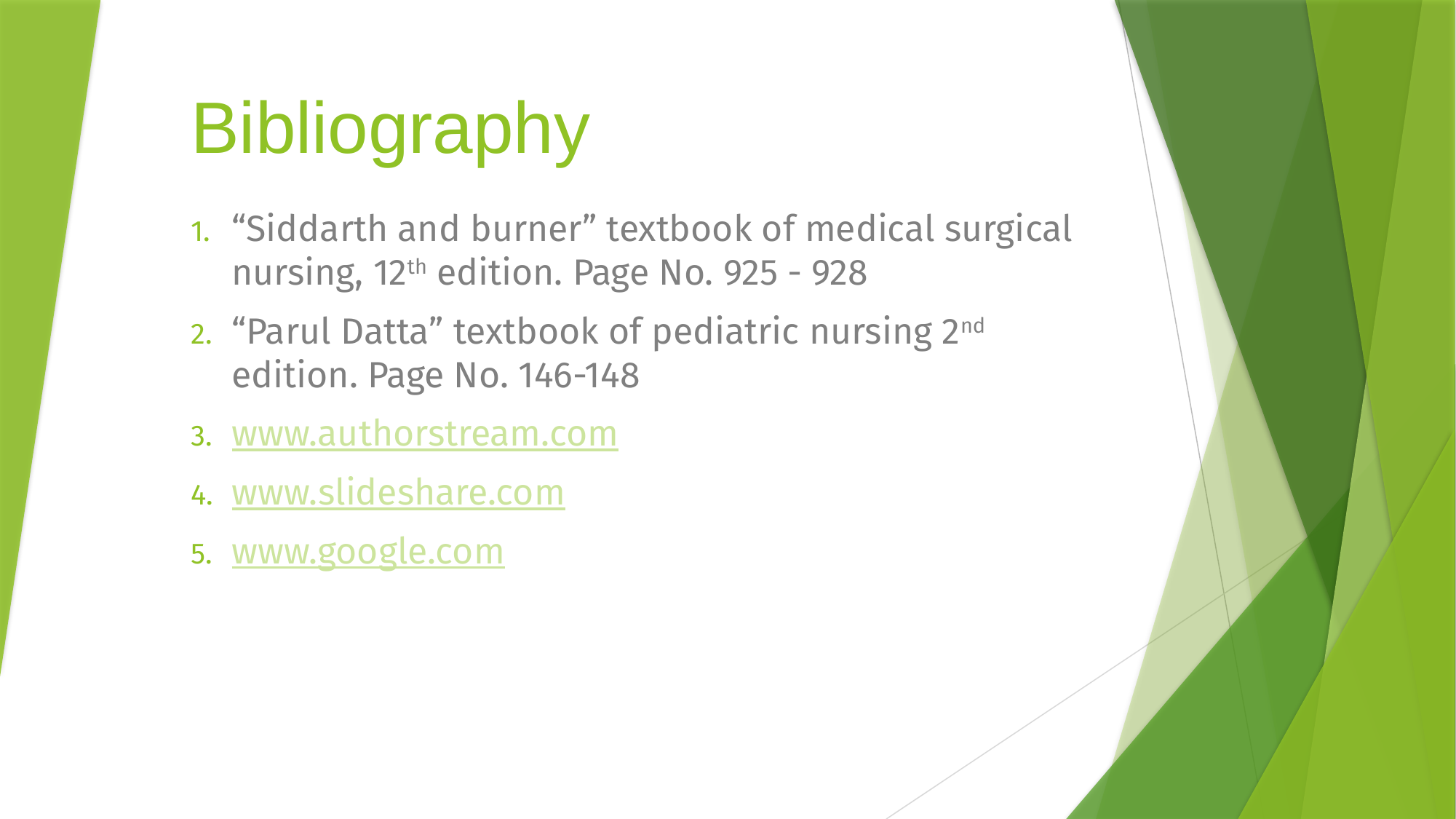

# Bibliography
“Siddarth and burner” textbook of medical surgical nursing, 12th edition. Page No. 925 - 928
“Parul Datta” textbook of pediatric nursing 2nd edition. Page No. 146-148
www.authorstream.com
www.slideshare.com
www.google.com